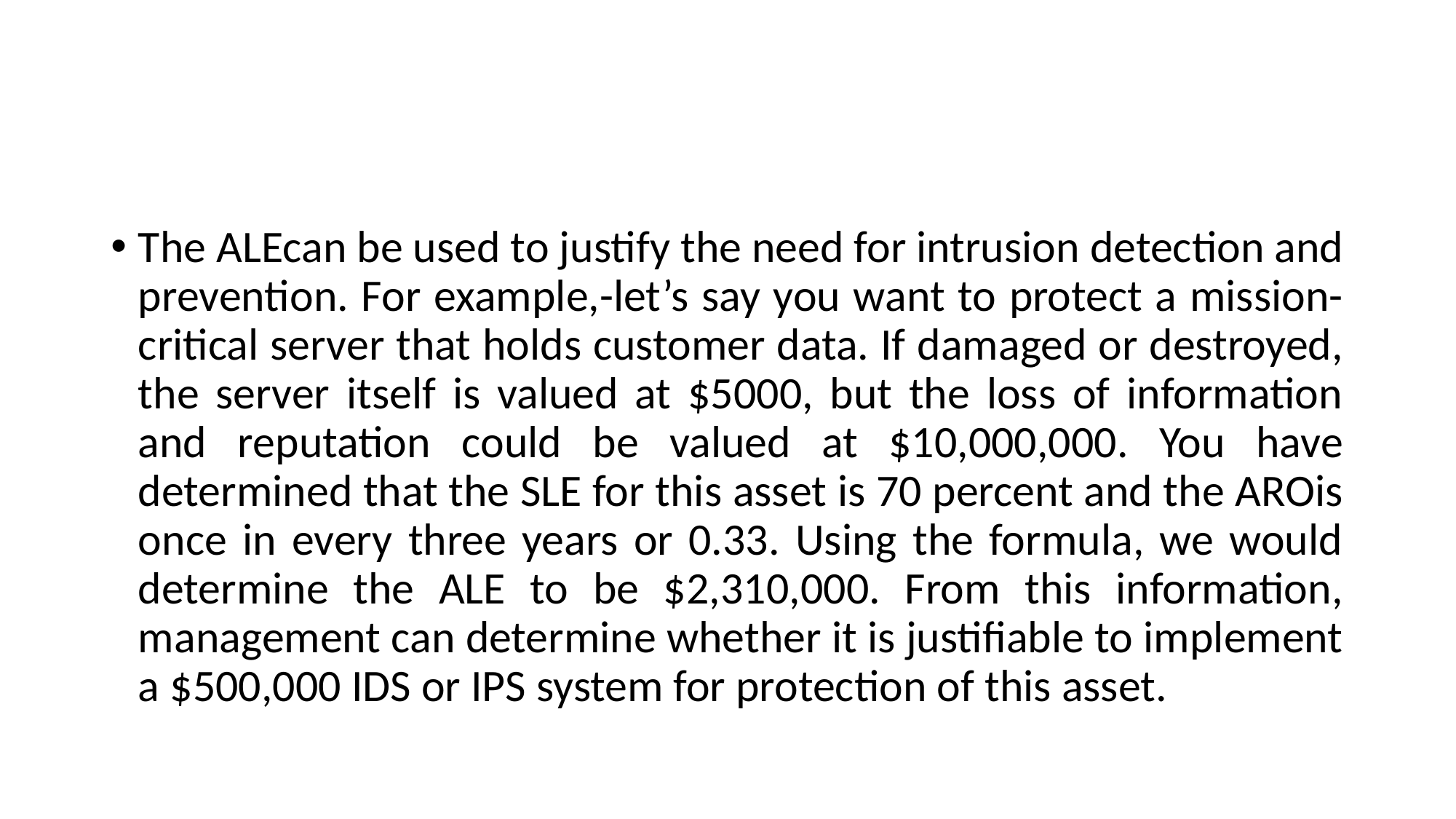

#
The ALEcan be used to justify the need for intrusion detection and prevention. For example,-let’s say you want to protect a mission-critical server that holds customer data. If damaged or destroyed, the server itself is valued at $5000, but the loss of information and reputation could be valued at $10,000,000. You have determined that the SLE for this asset is 70 percent and the AROis once in every three years or 0.33. Using the formula, we would determine the ALE to be $2,310,000. From this information, management can determine whether it is justifiable to implement a $500,000 IDS or IPS system for protection of this asset.